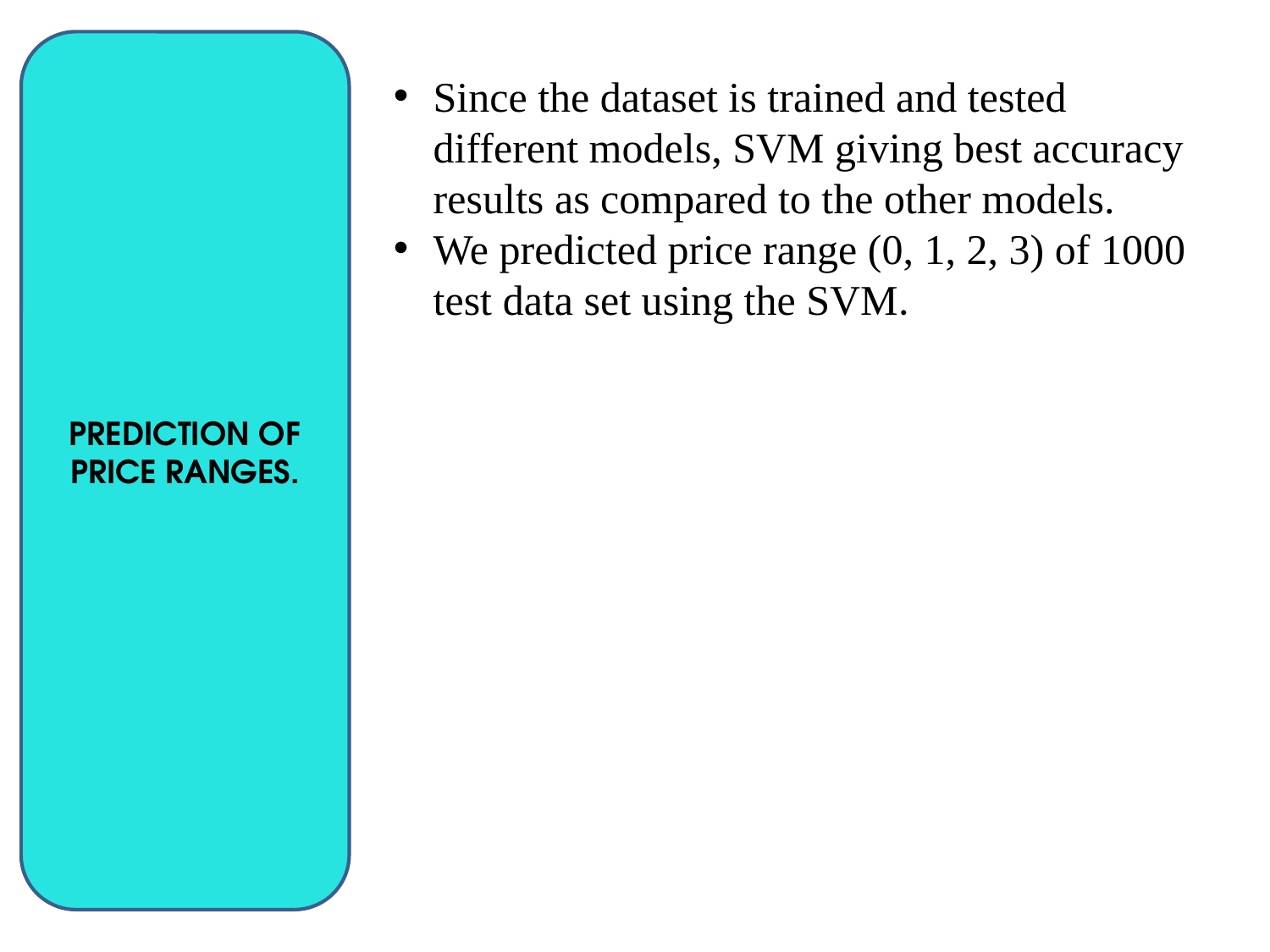

PREDICTION OF PRICE RANGES.

Since the dataset is trained and tested different models, SVM giving best accuracy results as compared to the other models.
We predicted price range (0, 1, 2, 3) of 1000 test data set using the SVM.